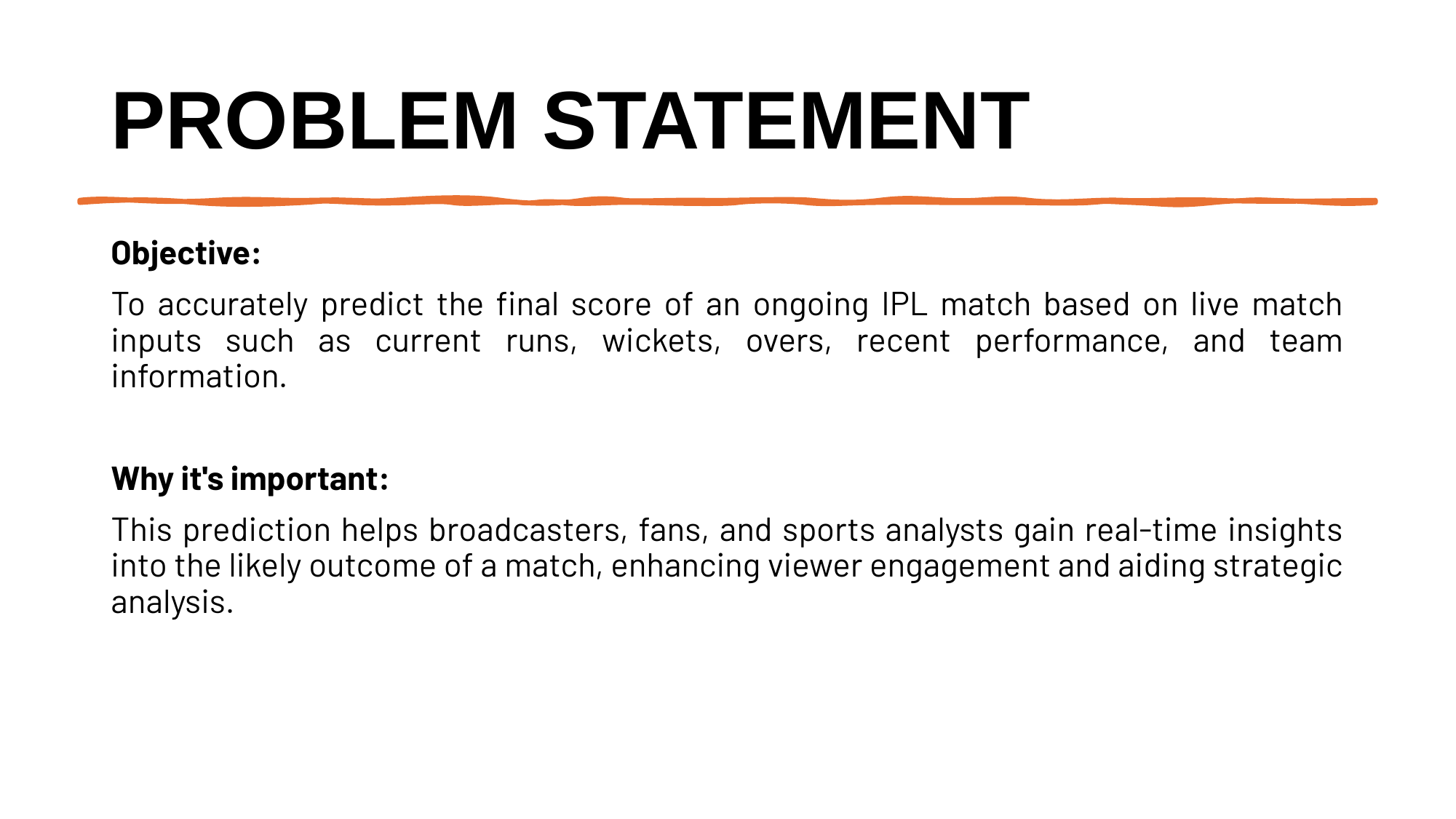

# Problem Statement

Objective:
To accurately predict the final score of an ongoing IPL match based on live match inputs such as current runs, wickets, overs, recent performance, and team information.

Why it's important:
This prediction helps broadcasters, fans, and sports analysts gain real-time insights into the likely outcome of a match, enhancing viewer engagement and aiding strategic analysis.